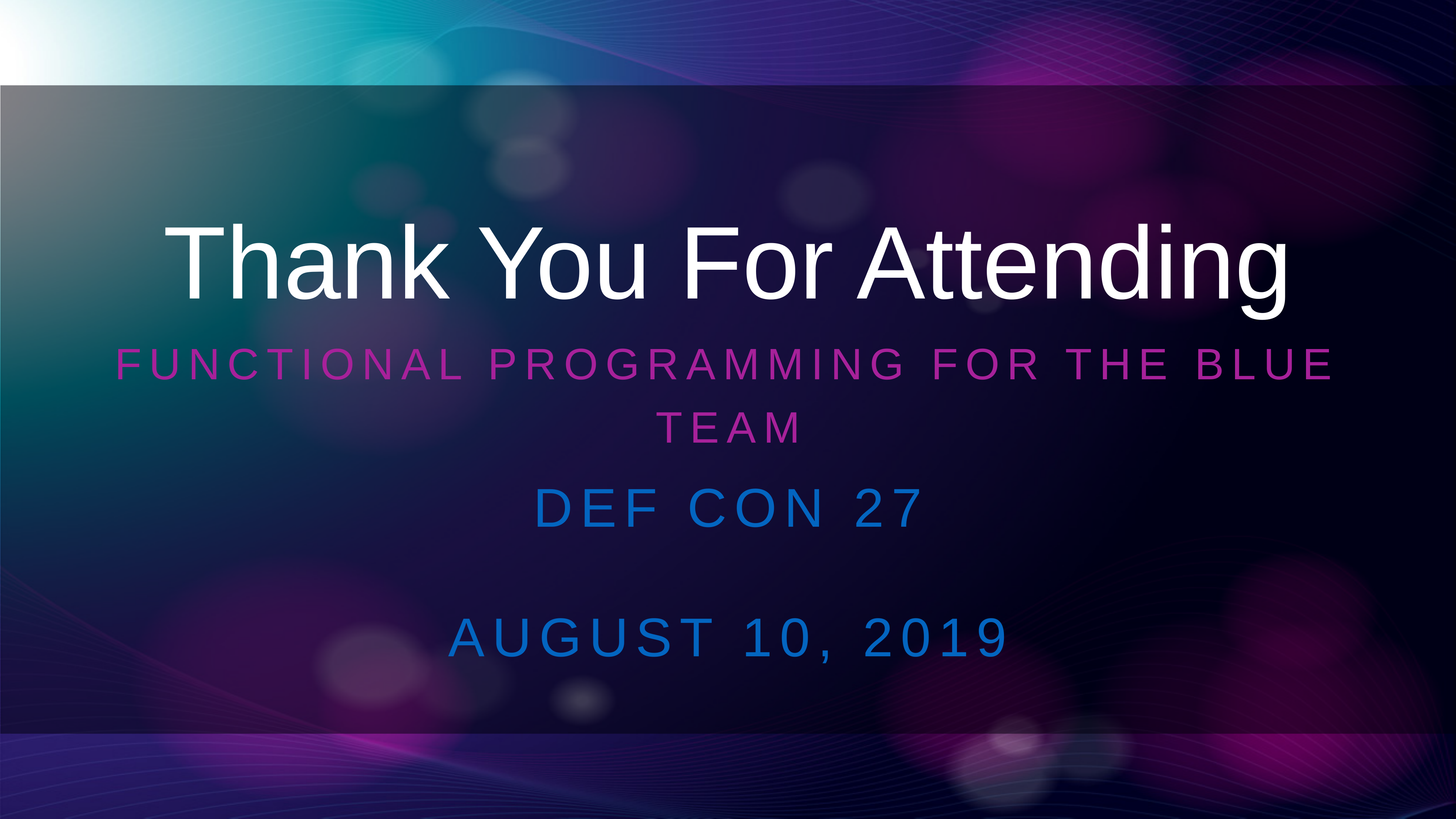

Thank You For Attending
Functional Programming for the blue team
DEF CON 27
AUGUST 10, 2019